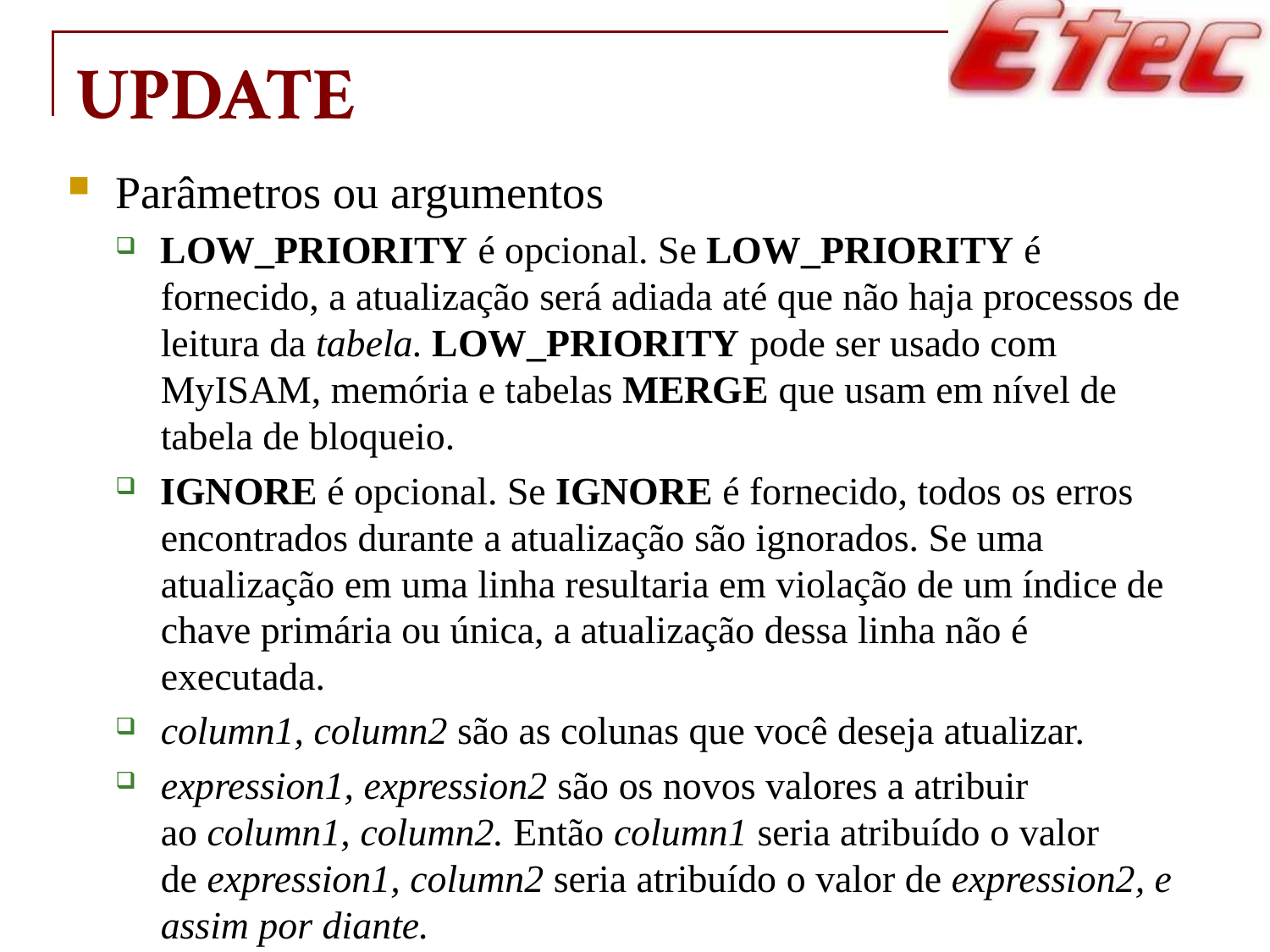

# UPDATE
Parâmetros ou argumentos
LOW_PRIORITY é opcional. Se LOW_PRIORITY é fornecido, a atualização será adiada até que não haja processos de leitura da tabela. LOW_PRIORITY pode ser usado com MyISAM, memória e tabelas MERGE que usam em nível de tabela de bloqueio.
IGNORE é opcional. Se IGNORE é fornecido, todos os erros encontrados durante a atualização são ignorados. Se uma atualização em uma linha resultaria em violação de um índice de chave primária ou única, a atualização dessa linha não é executada.
column1, column2 são as colunas que você deseja atualizar.
expression1, expression2 são os novos valores a atribuir ao column1, column2. Então column1 seria atribuído o valor de expression1, column2 seria atribuído o valor de expression2, e assim por diante.